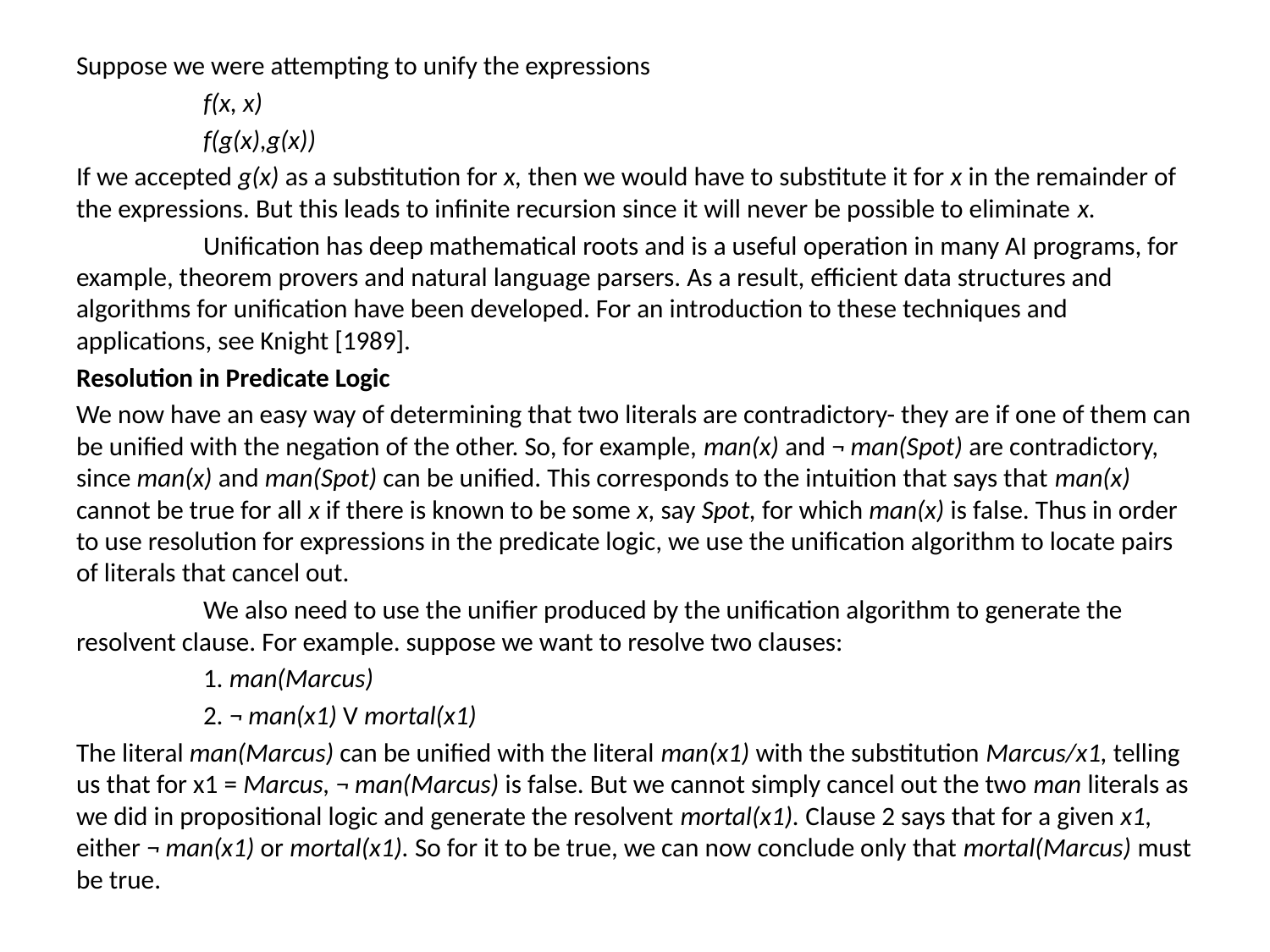

Suppose we were attempting to unify the expressions
	f(x, x)
	f(g(x),g(x))
If we accepted g(x) as a substitution for x, then we would have to substitute it for x in the remainder of the expressions. But this leads to infinite recursion since it will never be possible to eliminate x.
	Unification has deep mathematical roots and is a useful operation in many AI programs, for example, theorem provers and natural language parsers. As a result, efficient data structures and algorithms for unification have been developed. For an introduction to these techniques and applications, see Knight [1989].
Resolution in Predicate Logic
We now have an easy way of determining that two literals are contradictory- they are if one of them can be unified with the negation of the other. So, for example, man(x) and ¬ man(Spot) are contradictory, since man(x) and man(Spot) can be unified. This corresponds to the intuition that says that man(x) cannot be true for all x if there is known to be some x, say Spot, for which man(x) is false. Thus in order to use resolution for expressions in the predicate logic, we use the unification algorithm to locate pairs of literals that cancel out.
	We also need to use the unifier produced by the unification algorithm to generate the resolvent clause. For example. suppose we want to resolve two clauses:
	1. man(Marcus)
	2. ¬ man(x1) V mortal(x1)
The literal man(Marcus) can be unified with the literal man(x1) with the substitution Marcus/x1, telling us that for x1 = Marcus, ¬ man(Marcus) is false. But we cannot simply cancel out the two man literals as we did in propositional logic and generate the resolvent mortal(x1). Clause 2 says that for a given x1, either ¬ man(x1) or mortal(x1). So for it to be true, we can now conclude only that mortal(Marcus) must be true.